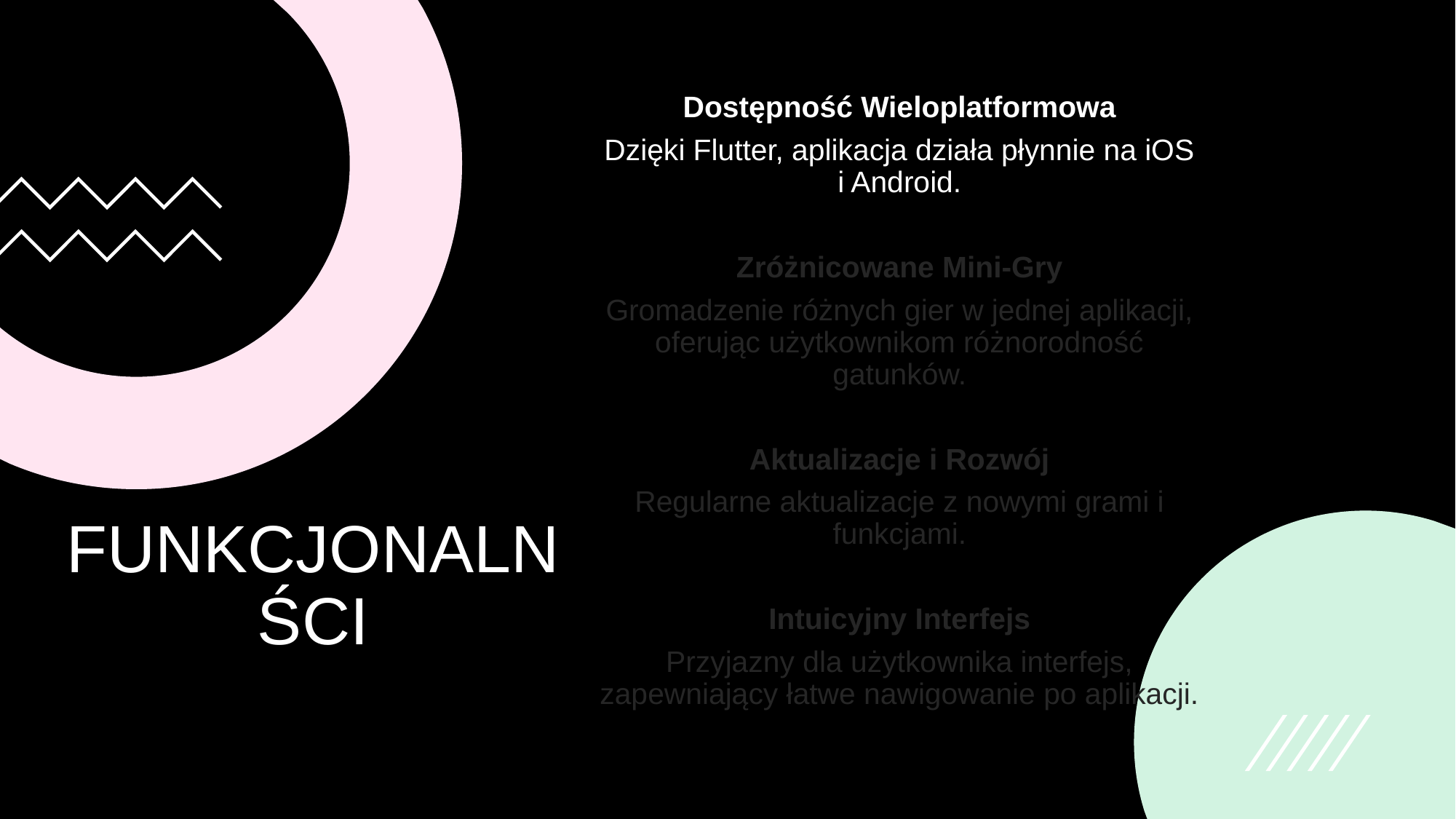

Dostępność Wieloplatformowa
Dzięki Flutter, aplikacja działa płynnie na iOS i Android.

Zróżnicowane Mini-Gry
Gromadzenie różnych gier w jednej aplikacji, oferując użytkownikom różnorodność gatunków.

Aktualizacje i Rozwój
Regularne aktualizacje z nowymi grami i funkcjami.

Intuicyjny Interfejs
Przyjazny dla użytkownika interfejs, zapewniający łatwe nawigowanie po aplikacji.

# FUNKCJONALNŚCI